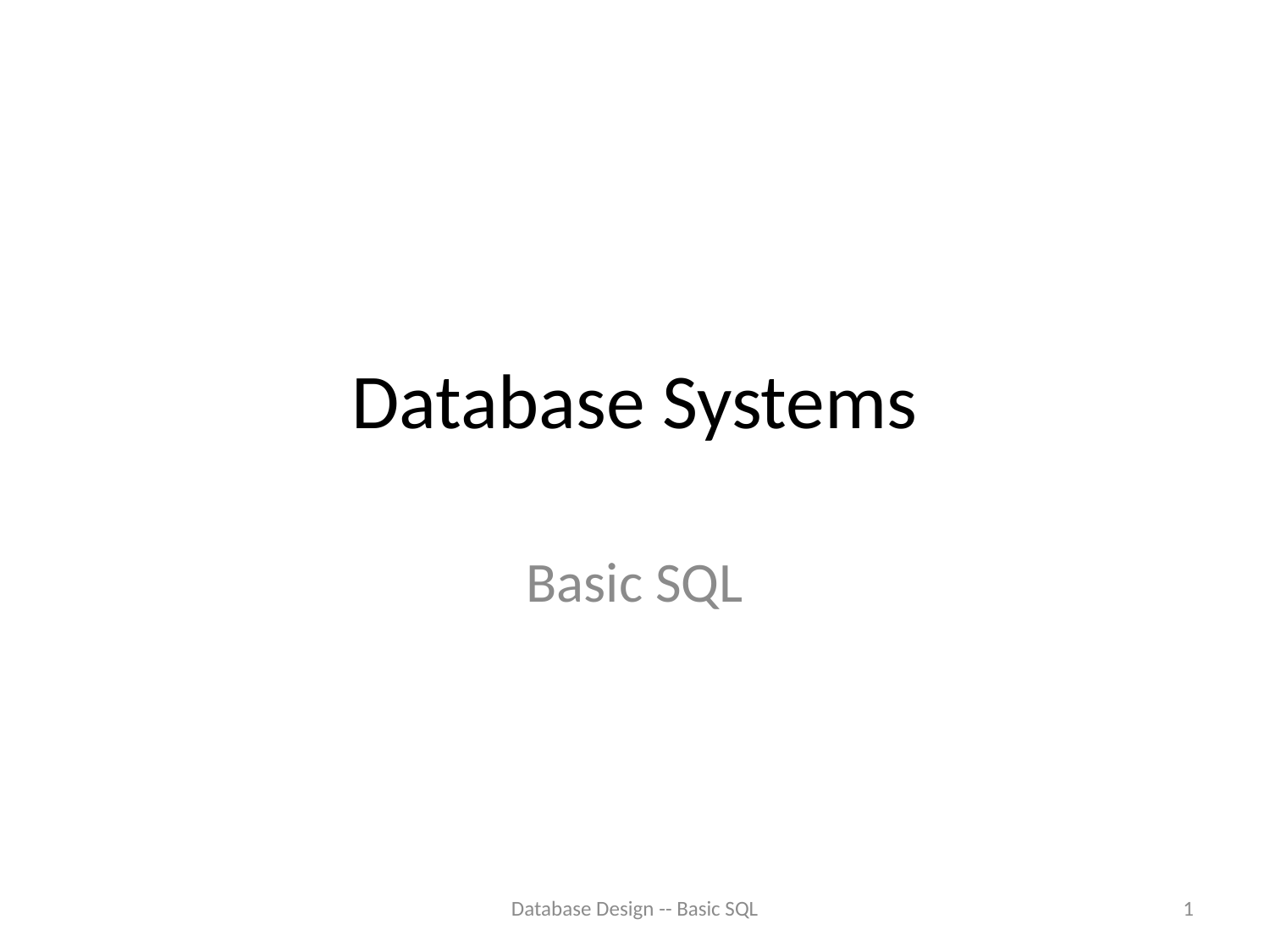

# Database Systems
Basic SQL
Database Design -- Basic SQL
1